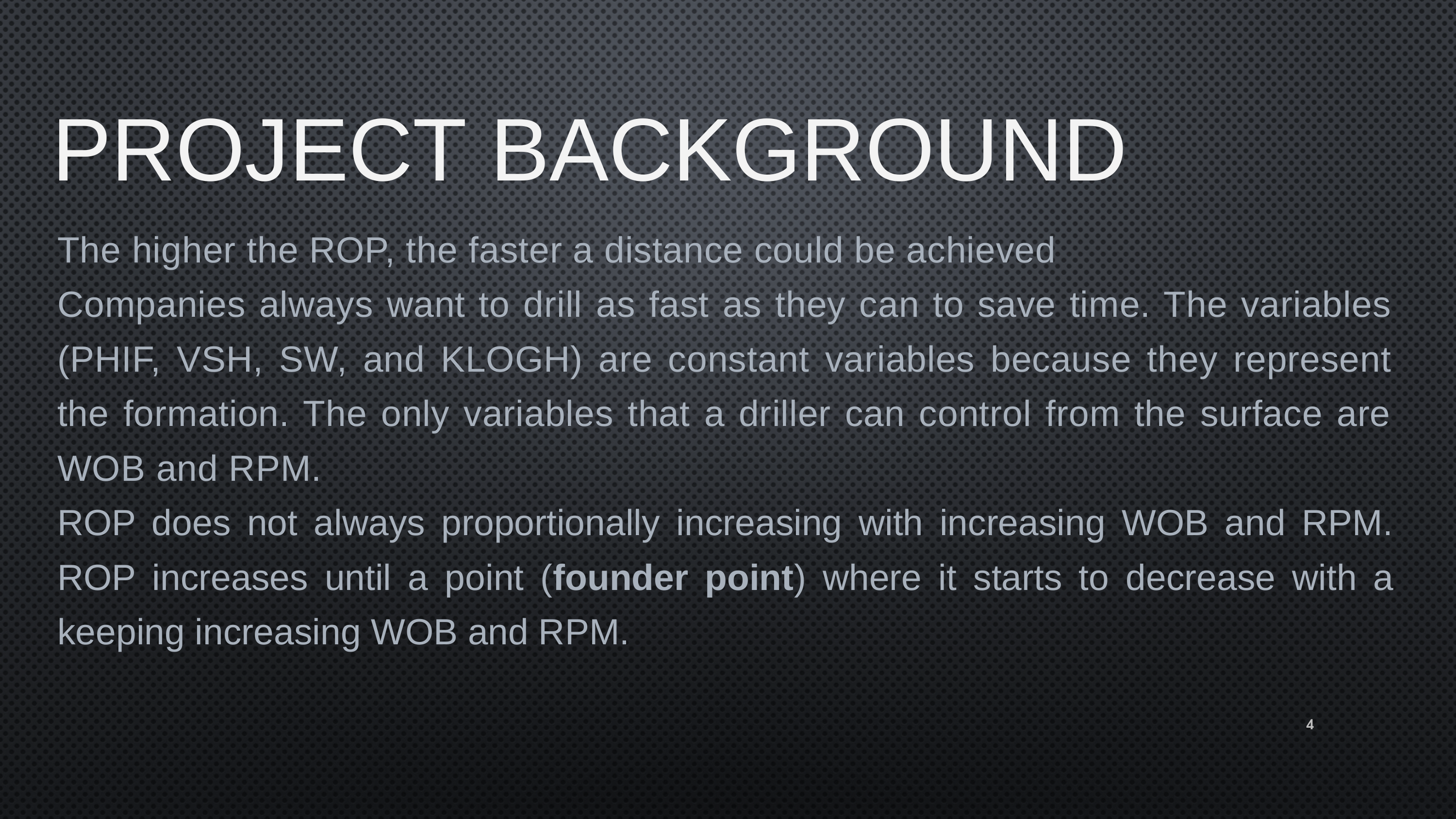

PROJECT BACKGROUND

The higher the ROP, the faster a distance could be achieved
Companies always want to drill as fast as they can to save time. The variables (PHIF, VSH, SW, and KLOGH) are constant variables because they represent the formation. The only variables that a driller can control from the surface are WOB and RPM.
ROP does not always proportionally increasing with increasing WOB and RPM. ROP increases until a point (founder point) where it starts to decrease with a keeping increasing WOB and RPM.

4